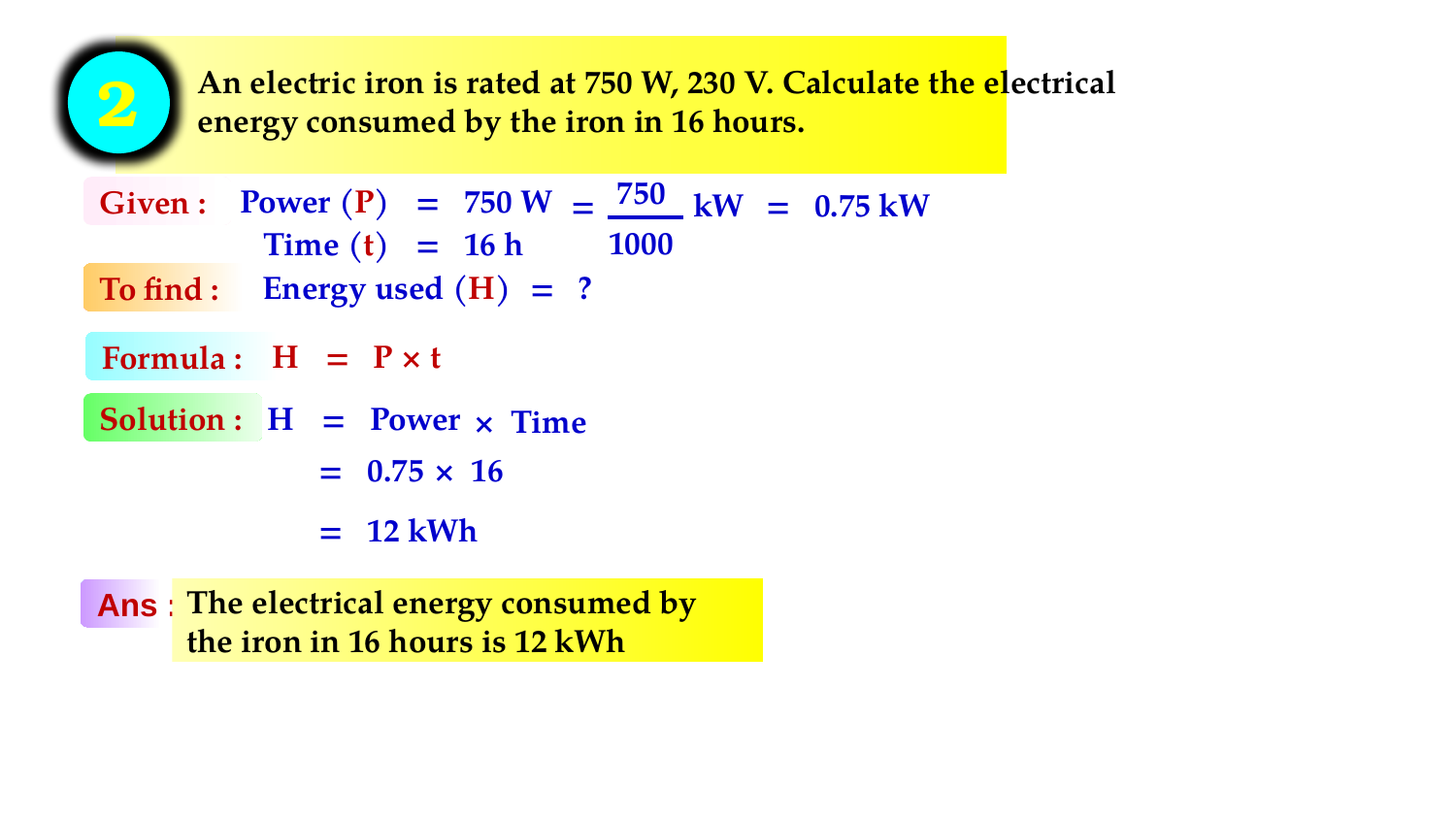

An electric iron is rated at 750 W, 230 V. Calculate the electrical energy consumed by the iron in 16 hours.

2
750
1000
Power (P)
=   750 W
Given :
=
kW
=   0.75 kW
Time (t)
=   16 h
Energy used (H)
=   ?
To find :
H
=   P × t
Formula :
H
=   Power
Solution :
×  Time
=   0.75
×  16
=   12 kWh
Ans :
The electrical energy consumed by the iron in 16 hours is 12 kWh